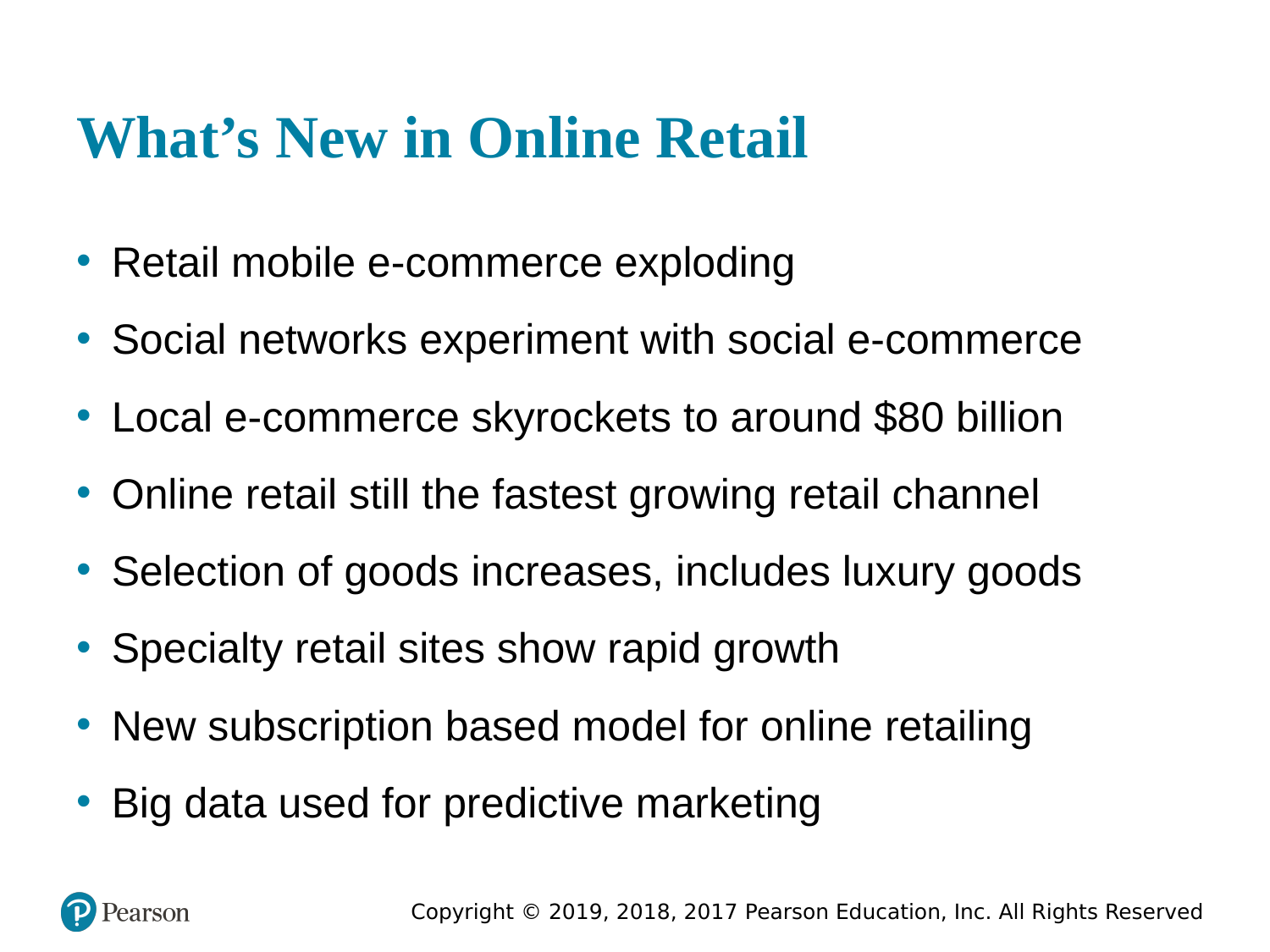

# What’s New in Online Retail
Retail mobile e-commerce exploding
Social networks experiment with social e-commerce
Local e-commerce skyrockets to around $80 billion
Online retail still the fastest growing retail channel
Selection of goods increases, includes luxury goods
Specialty retail sites show rapid growth
New subscription based model for online retailing
Big data used for predictive marketing